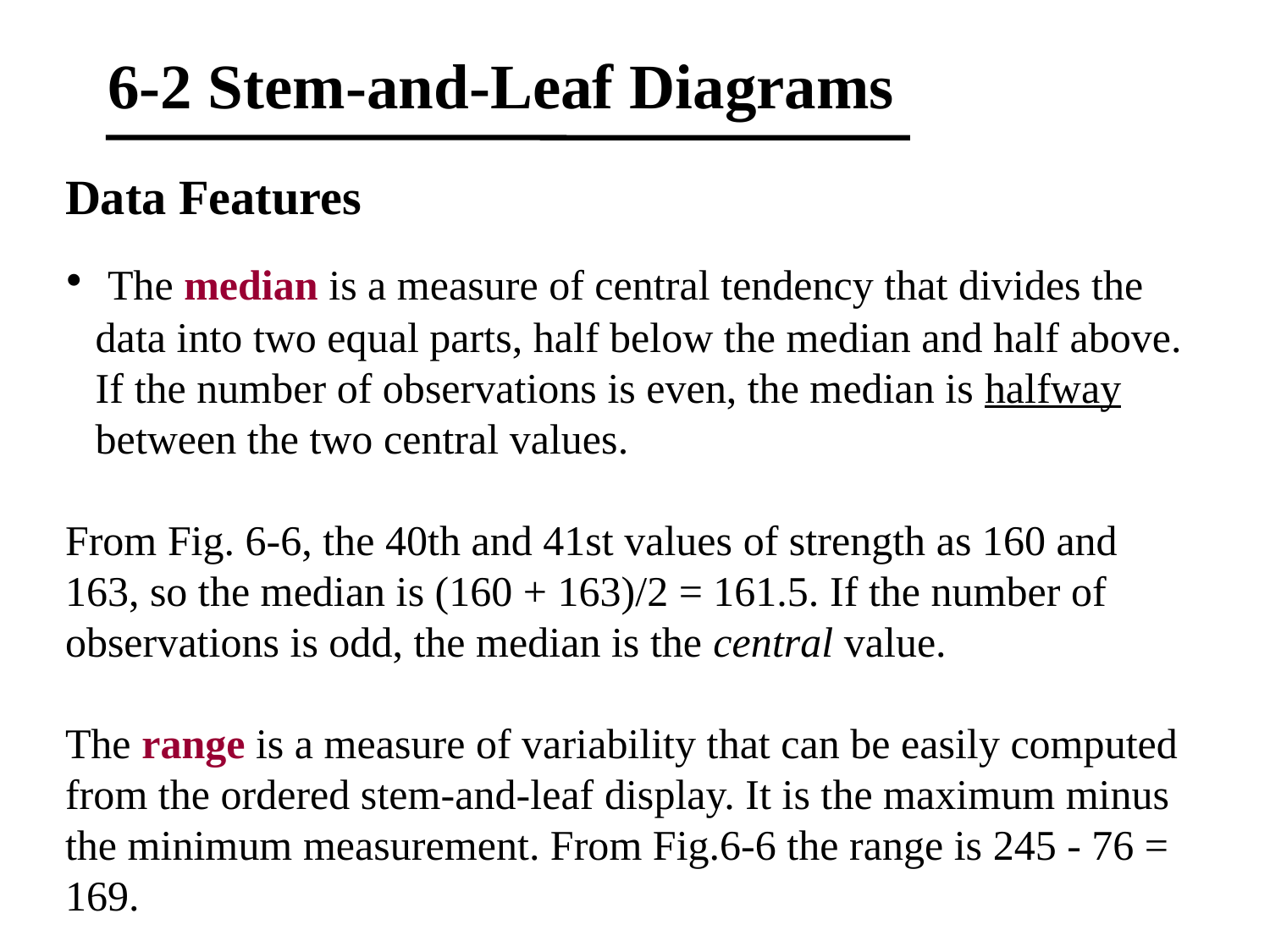

# 6-2 Stem-and-Leaf Diagrams

Data Features
 The median is a measure of central tendency that divides the data into two equal parts, half below the median and half above. If the number of observations is even, the median is halfway between the two central values.

From Fig. 6-6, the 40th and 41st values of strength as 160 and 163, so the median is (160 + 163)/2 = 161.5. If the number of observations is odd, the median is the central value.

The range is a measure of variability that can be easily computed from the ordered stem-and-leaf display. It is the maximum minus the minimum measurement. From Fig.6-6 the range is 245 - 76 = 169.